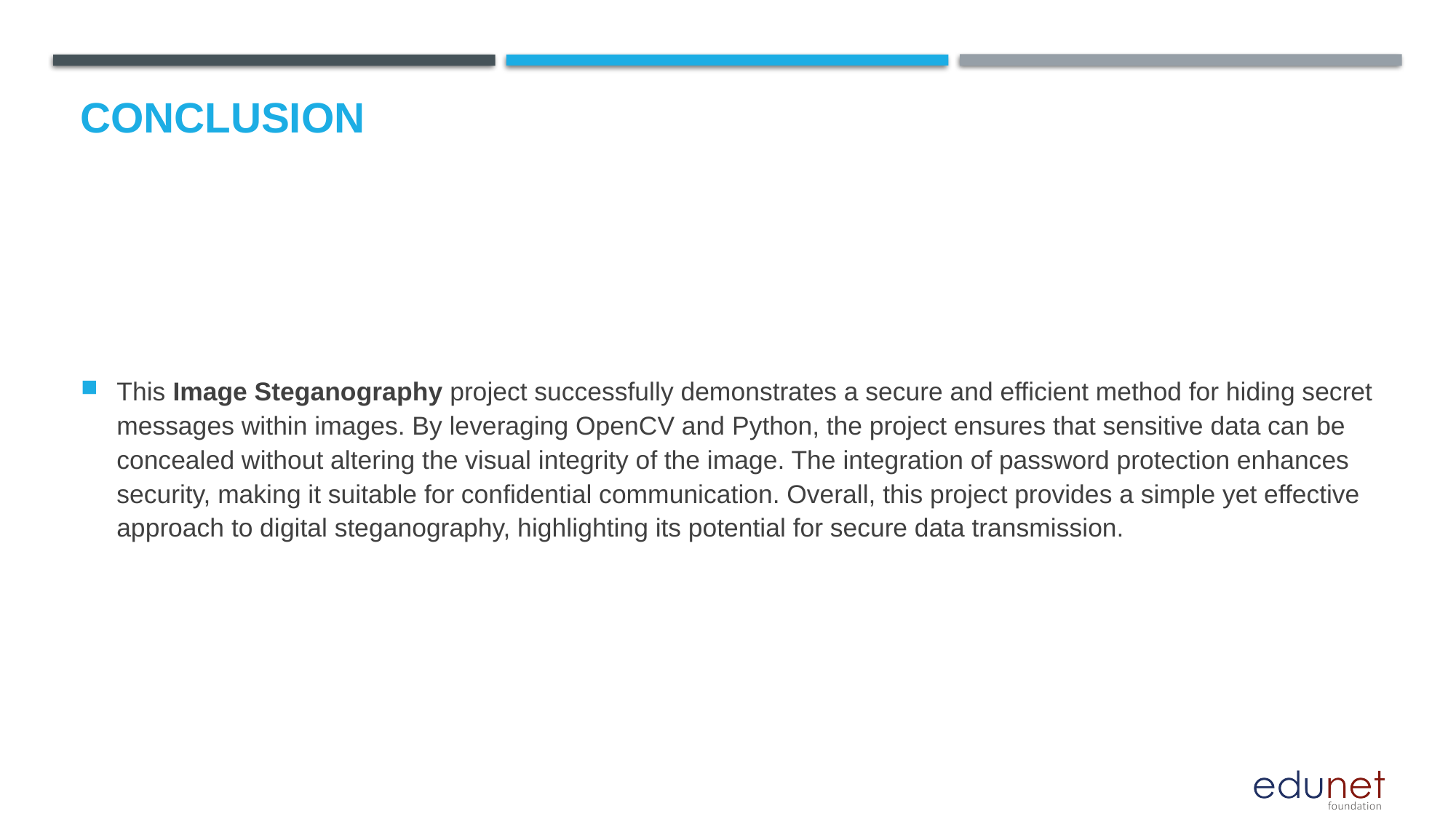

# Conclusion

This Image Steganography project successfully demonstrates a secure and efficient method for hiding secret messages within images. By leveraging OpenCV and Python, the project ensures that sensitive data can be concealed without altering the visual integrity of the image. The integration of password protection enhances security, making it suitable for confidential communication. Overall, this project provides a simple yet effective approach to digital steganography, highlighting its potential for secure data transmission.